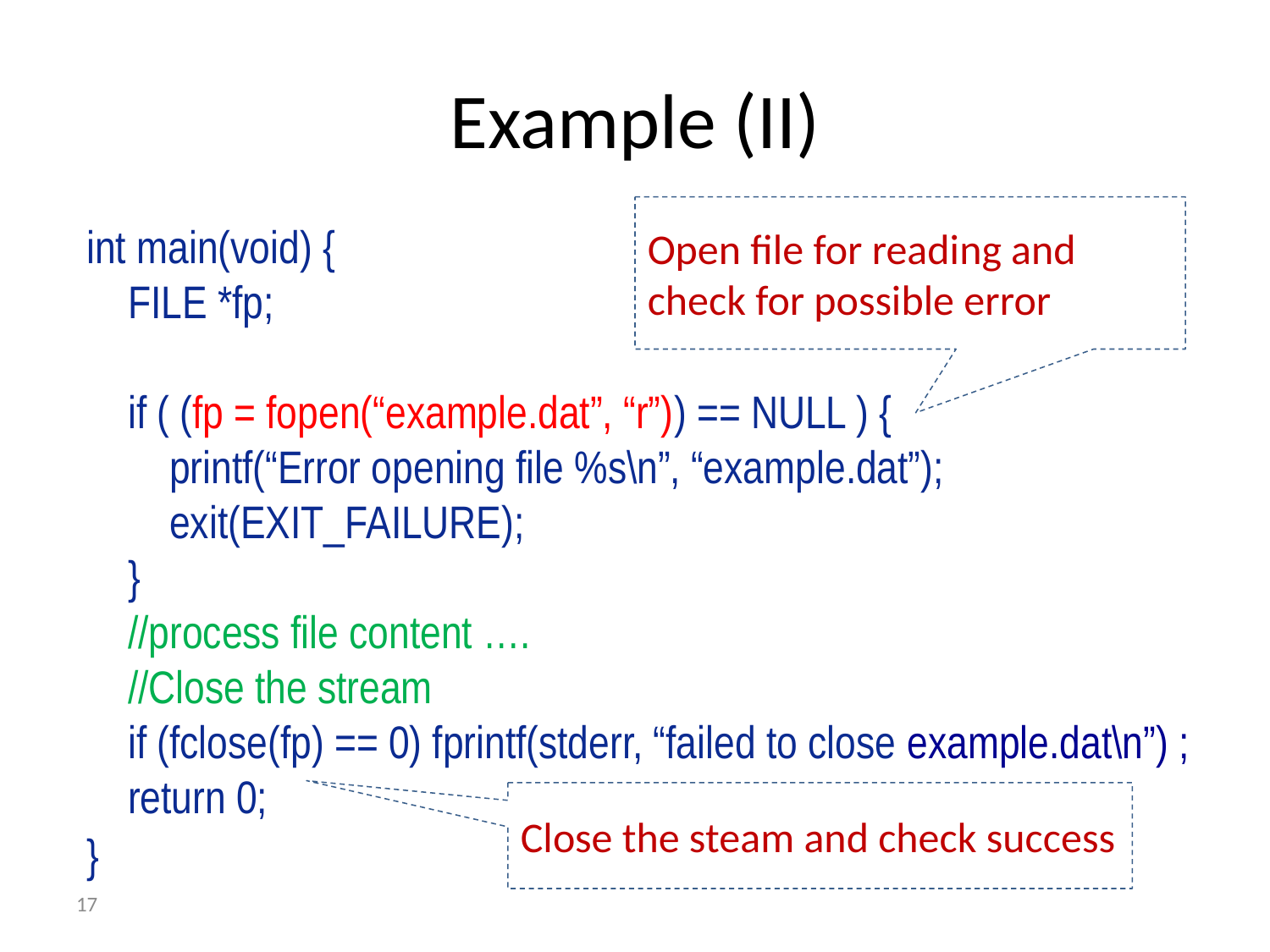

# Example (II)
Open file for reading and check for possible error
int main(void) {
    FILE *fp;

    if ( (fp = fopen(“example.dat”, “r”)) == NULL ) {
        printf(“Error opening file %s\n”, “example.dat”);
        exit(EXIT_FAILURE);
    }
    //process file content ….
    //Close the stream
    if (fclose(fp) == 0) fprintf(stderr, “failed to close example.dat\n”) ;
    return 0;
}

Close the steam and check success
17